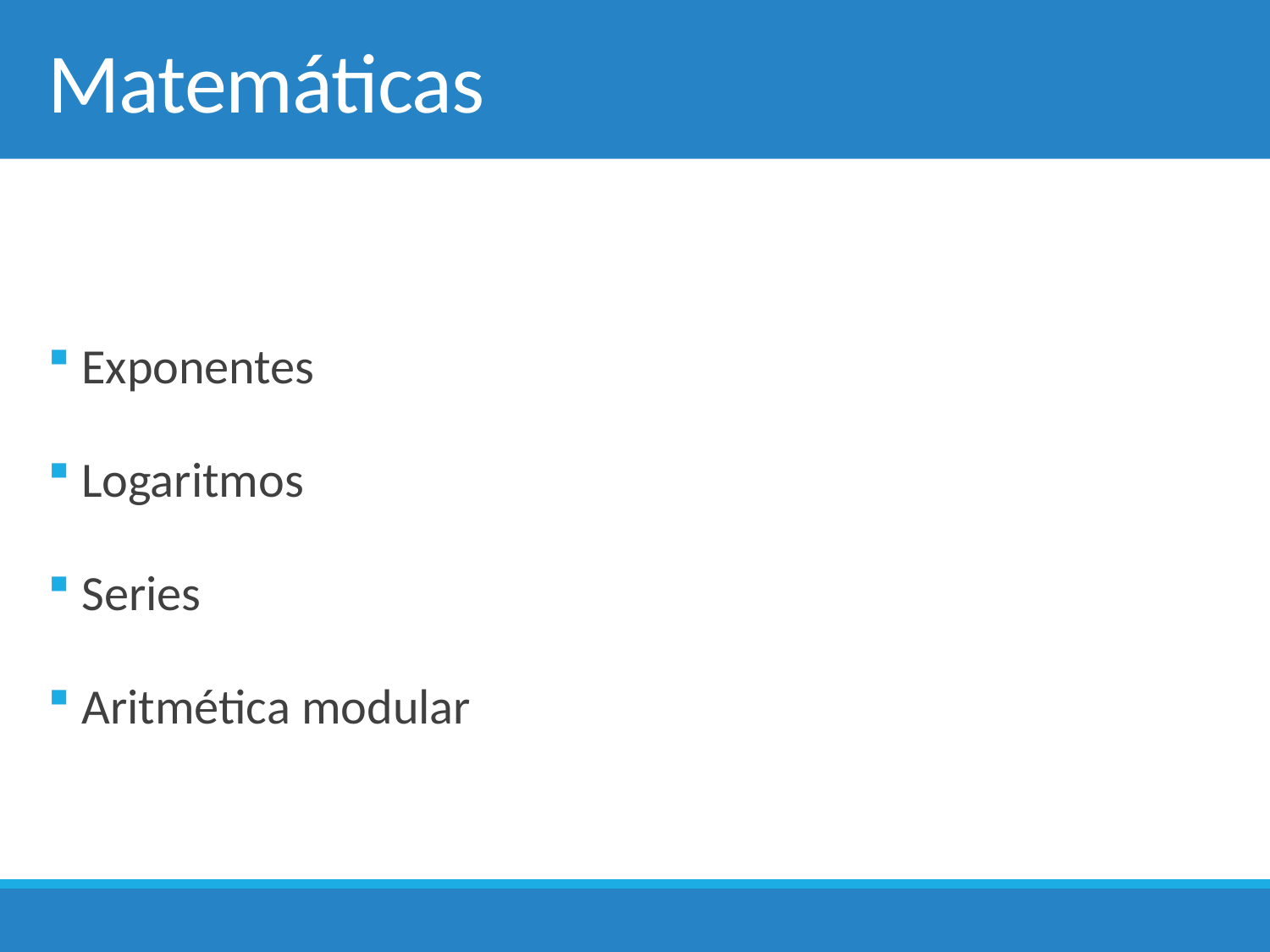

# Matemáticas
 Exponentes
 Logaritmos
 Series
 Aritmética modular